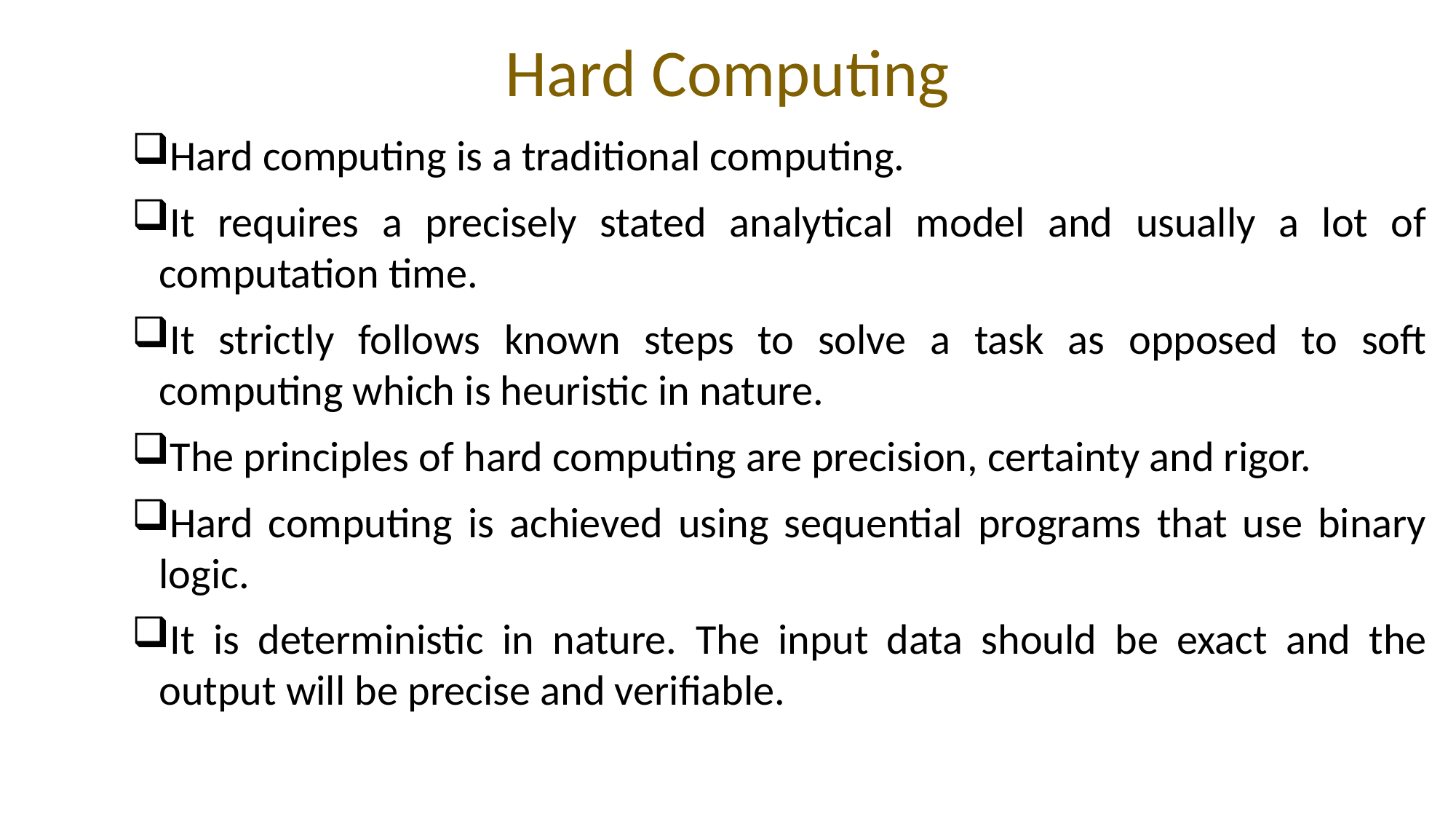

# Hard Computing
Hard computing is a traditional computing.
It requires a precisely stated analytical model and usually a lot of computation time.
It strictly follows known steps to solve a task as opposed to soft computing which is heuristic in nature.
The principles of hard computing are precision, certainty and rigor.
Hard computing is achieved using sequential programs that use binary logic.
It is deterministic in nature. The input data should be exact and the output will be precise and verifiable.